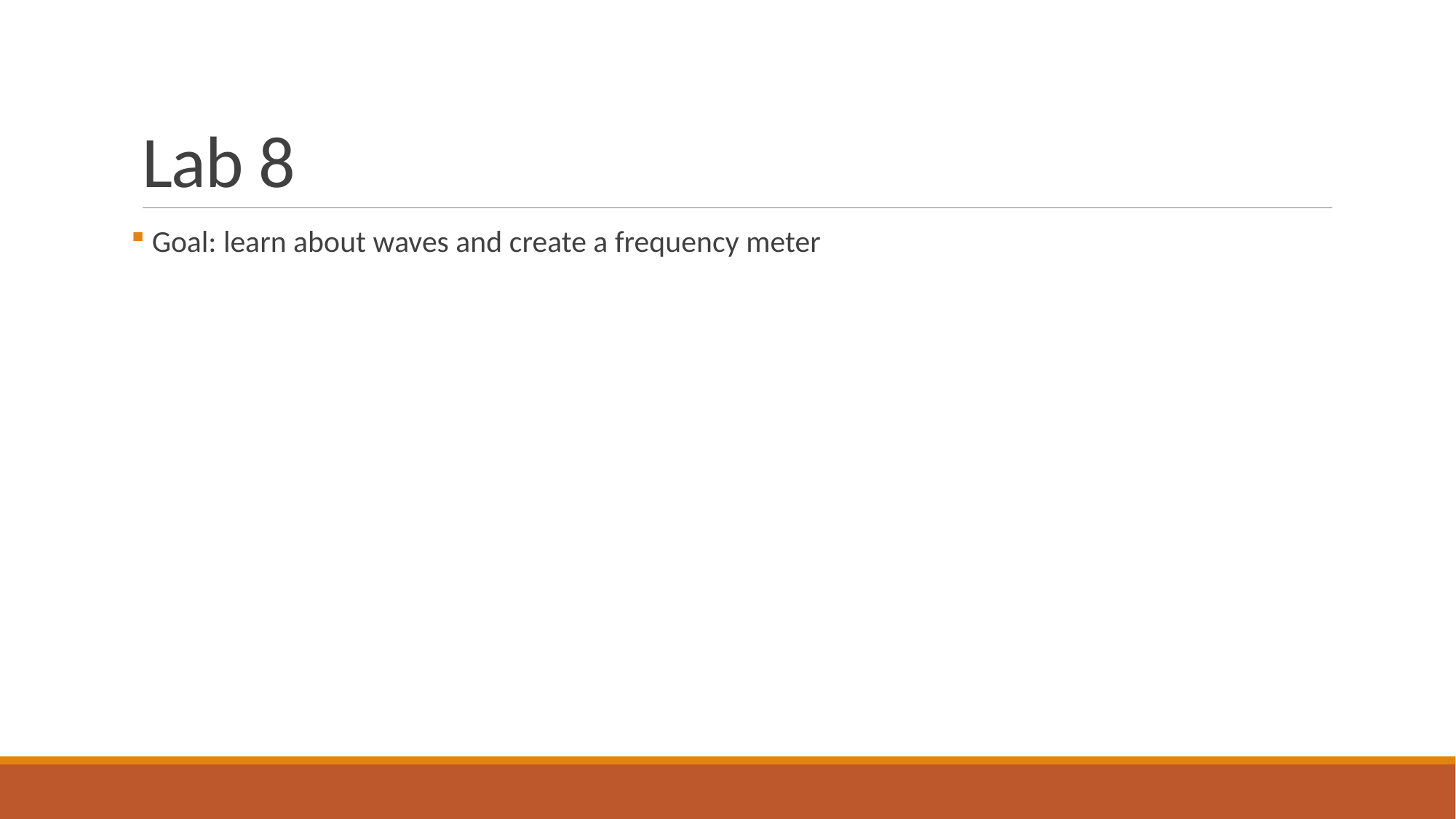

# Lab 8
 Goal: learn about waves and create a frequency meter